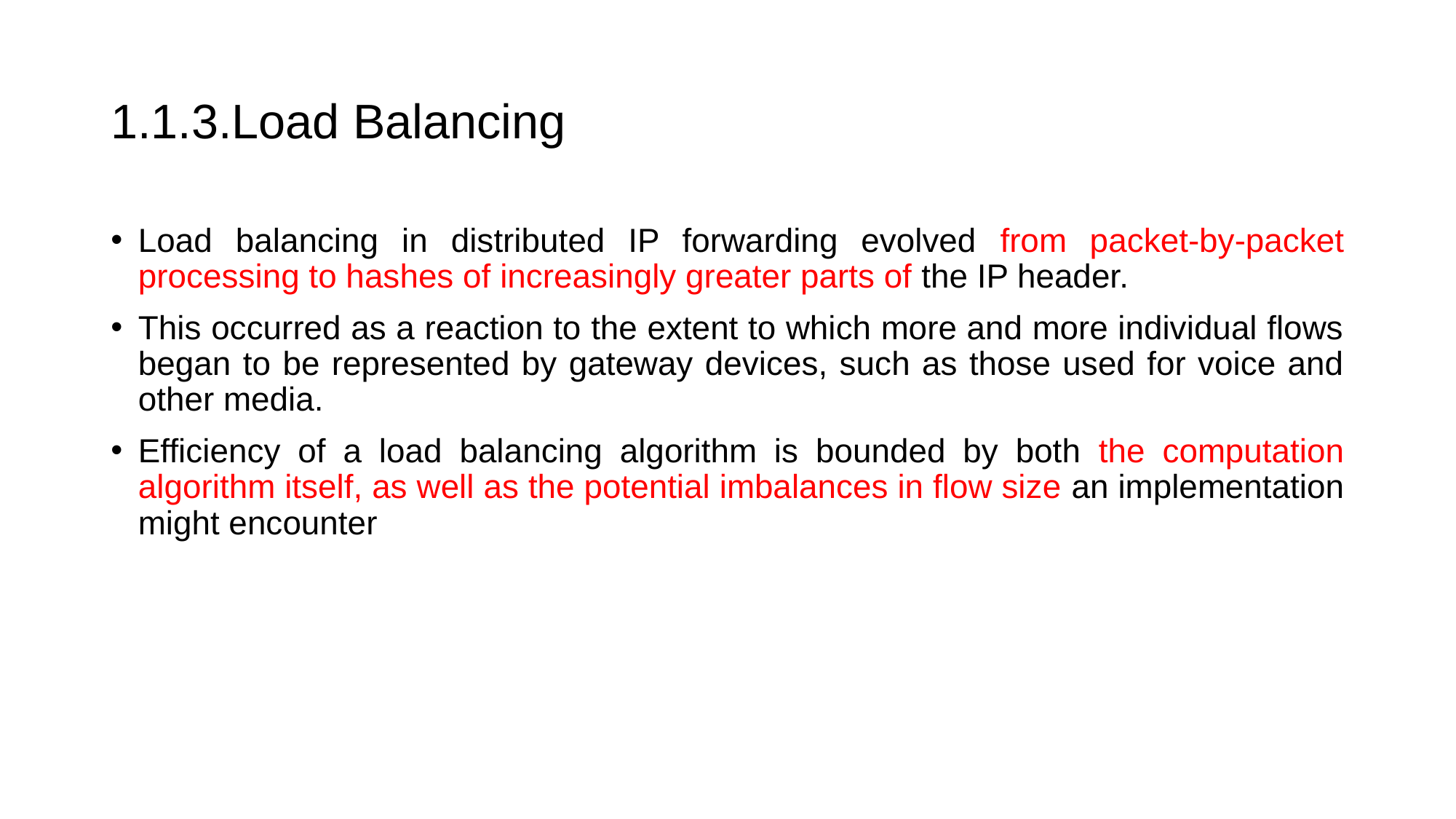

# 1.1.3.Load Balancing
Load balancing in distributed IP forwarding evolved from packet-by-packet processing to hashes of increasingly greater parts of the IP header.
This occurred as a reaction to the extent to which more and more individual flows began to be represented by gateway devices, such as those used for voice and other media.
Efficiency of a load balancing algorithm is bounded by both the computation algorithm itself, as well as the potential imbalances in flow size an implementation might encounter